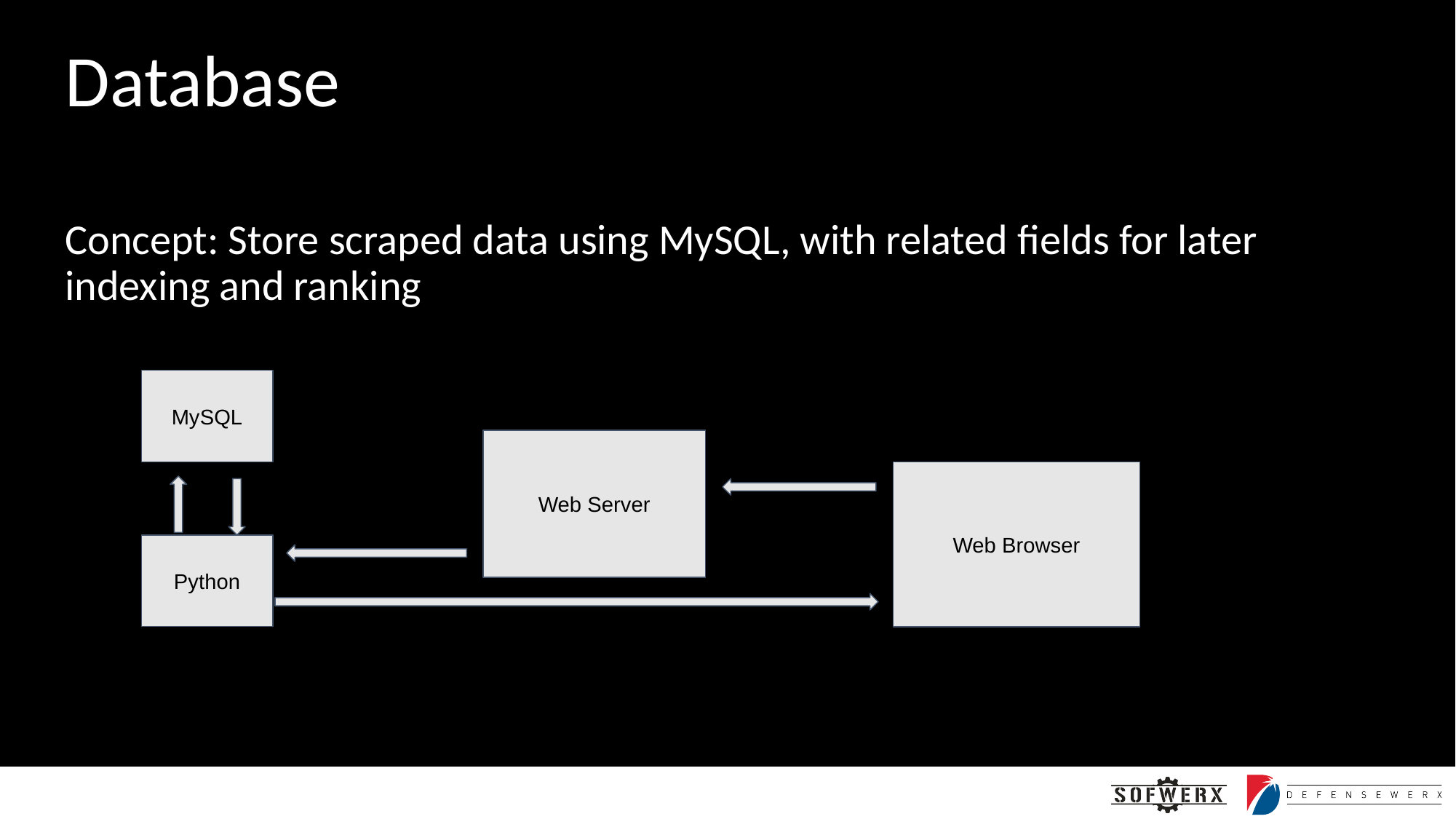

# Database
Concept: Store scraped data using MySQL, with related fields for later indexing and ranking

MySQL
Web Server
Web Browser

Python